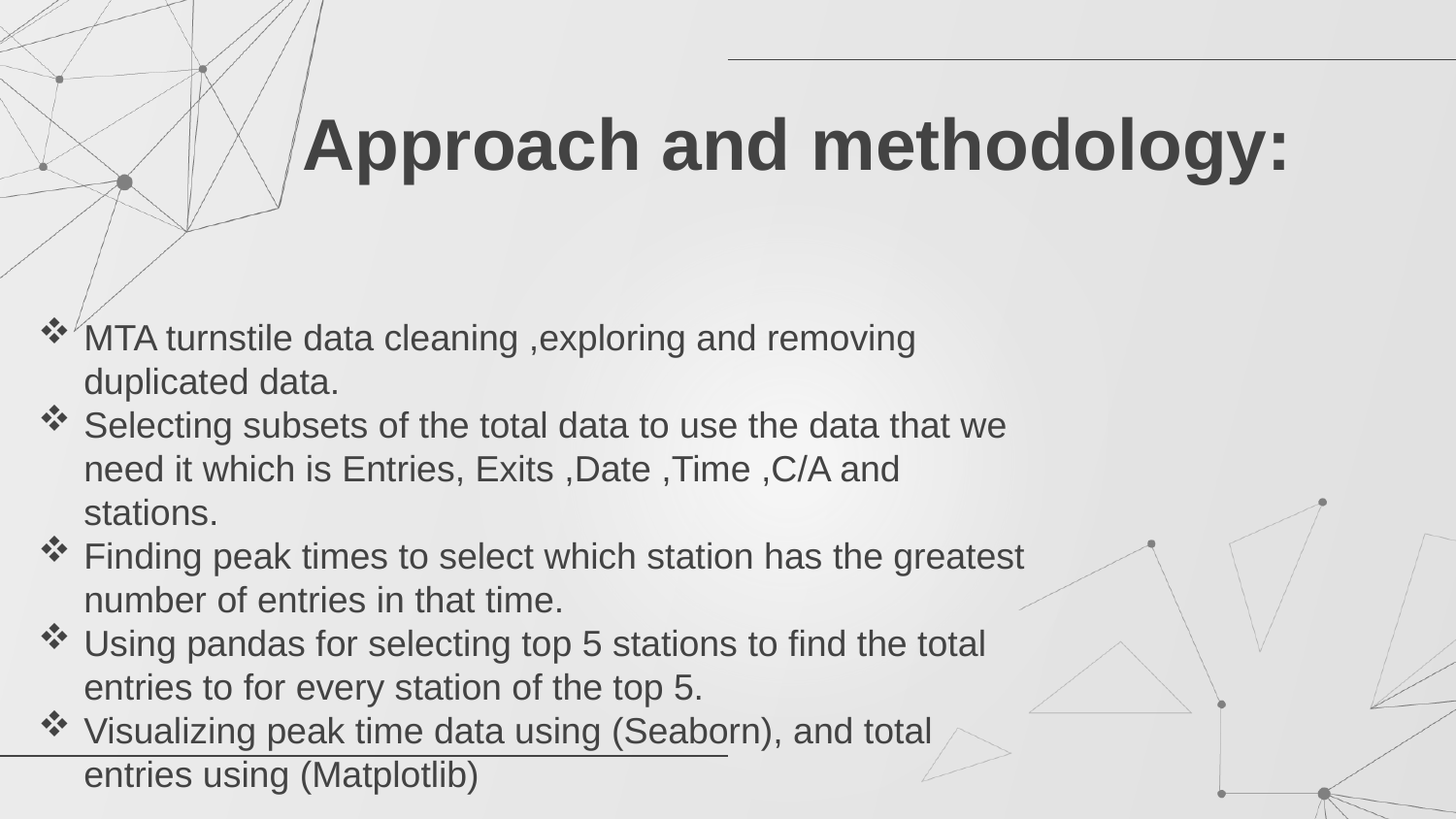

# Approach and methodology:
MTA turnstile data cleaning ,exploring and removing duplicated data.
Selecting subsets of the total data to use the data that we need it which is Entries, Exits ,Date ,Time ,C/A and stations.
Finding peak times to select which station has the greatest number of entries in that time.
Using pandas for selecting top 5 stations to find the total entries to for every station of the top 5.
Visualizing peak time data using (Seaborn), and total entries using (Matplotlib)